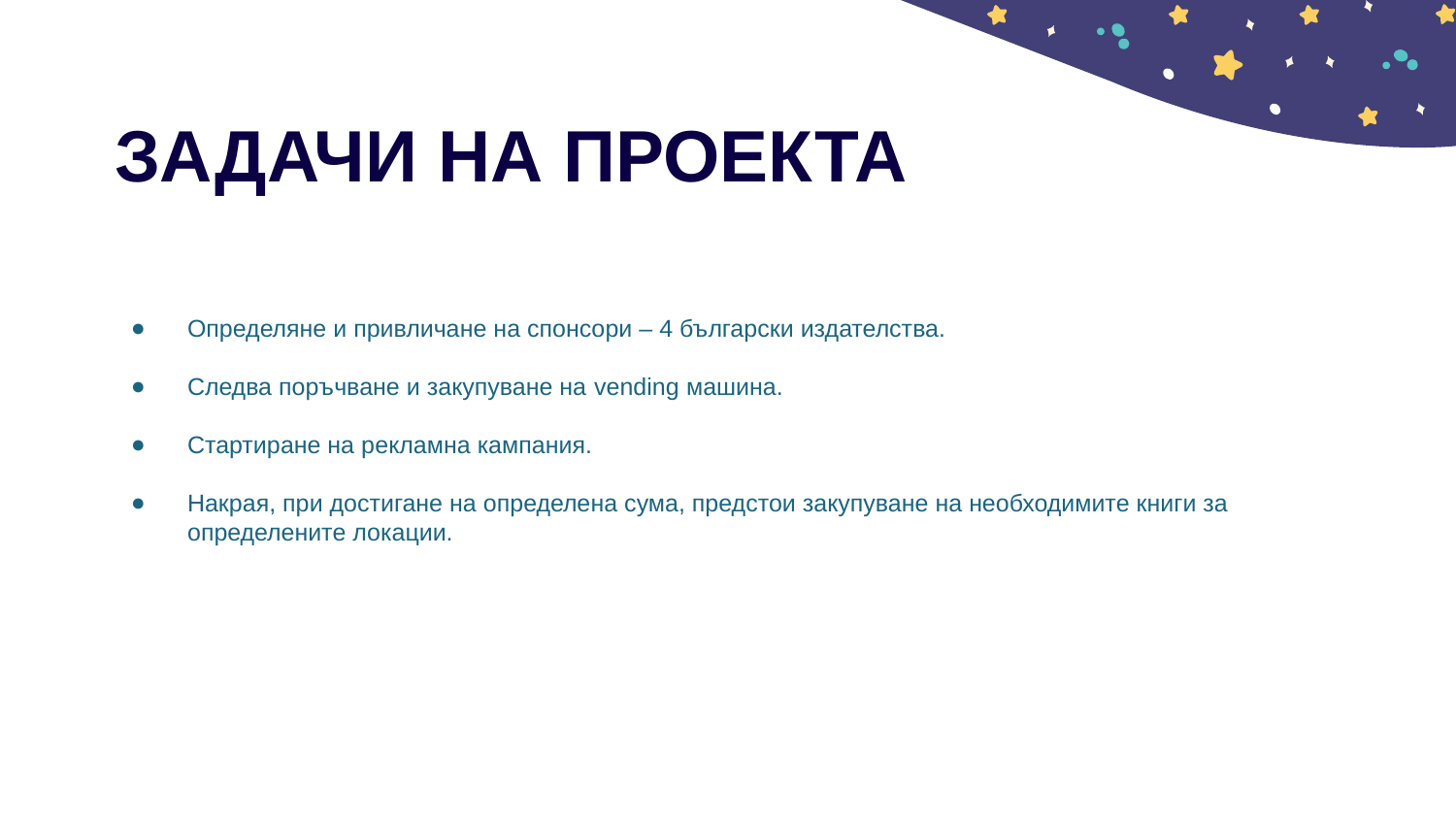

# ЗАДАЧИ НА ПРОЕКТА
Определяне и привличане на спонсори – 4 български издателства.

Следва поръчване и закупуване на vending машина.

Стартиране на рекламна кампания.

Накрая, при достигане на определена сума, предстои закупуване на необходимите книги за определените локации.